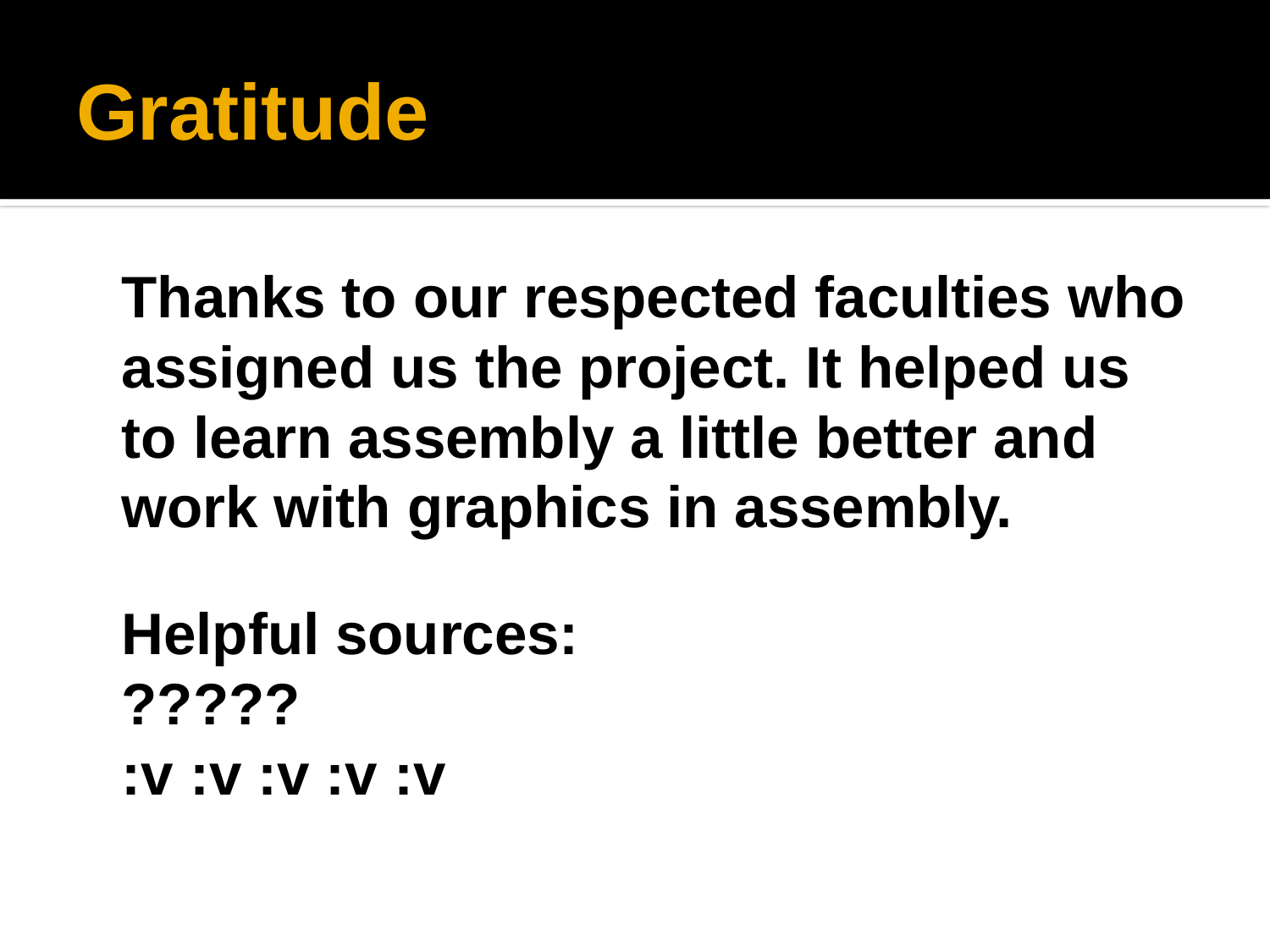

# Gratitude
	Thanks to our respected faculties who assigned us the project. It helped us to learn assembly a little better and work with graphics in assembly.
Helpful sources:
		?????
:v :v :v :v :v